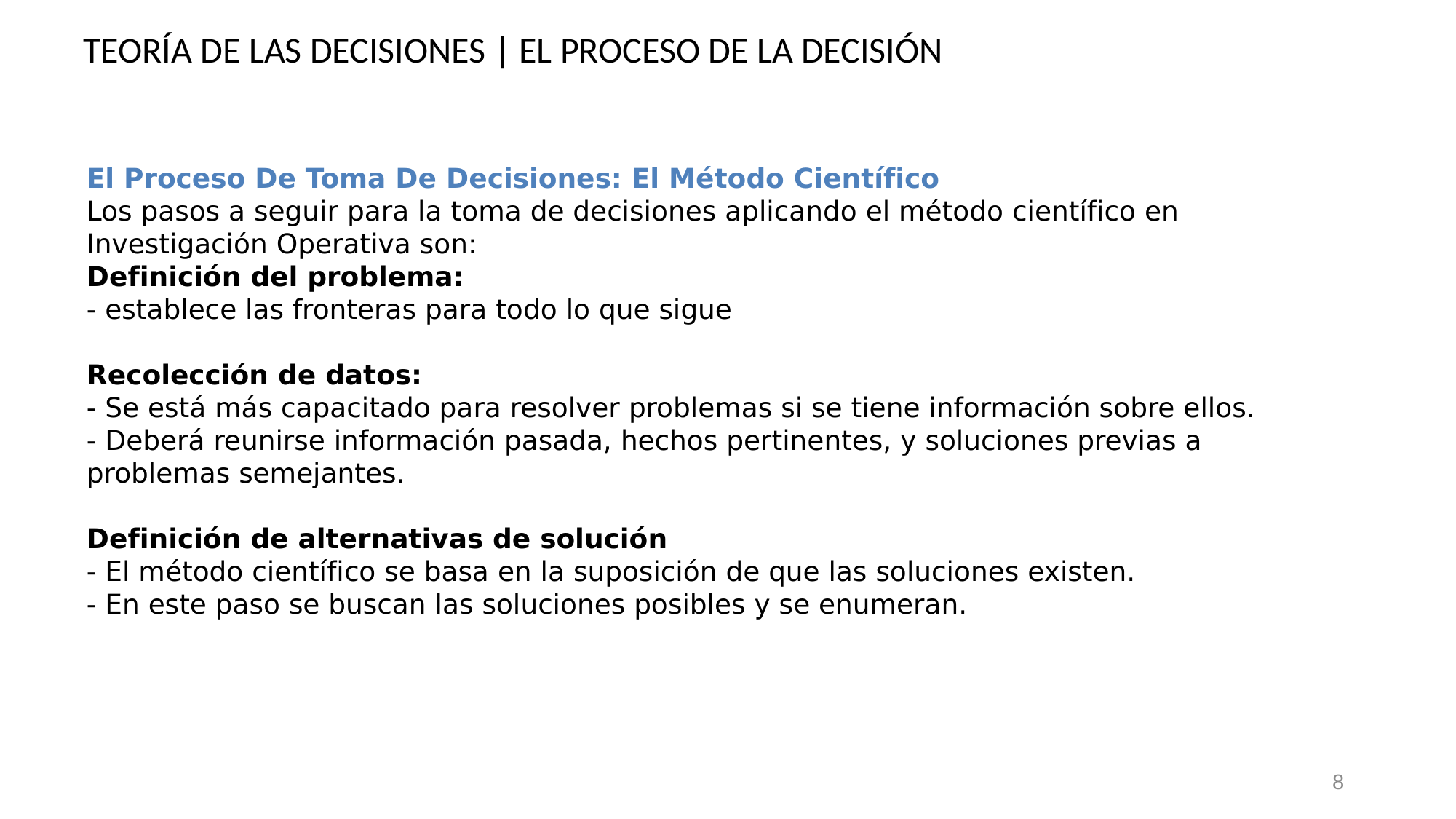

TEORÍA DE LAS DECISIONES | EL PROCESO DE LA DECISIÓN
El Proceso De Toma De Decisiones: El Método Científico
Los pasos a seguir para la toma de decisiones aplicando el método científico en Investigación Operativa son:
Definición del problema:
- establece las fronteras para todo lo que sigue

Recolección de datos:
- Se está más capacitado para resolver problemas si se tiene información sobre ellos.
- Deberá reunirse información pasada, hechos pertinentes, y soluciones previas a problemas semejantes.

Definición de alternativas de solución
- El método científico se basa en la suposición de que las soluciones existen.
- En este paso se buscan las soluciones posibles y se enumeran.

8